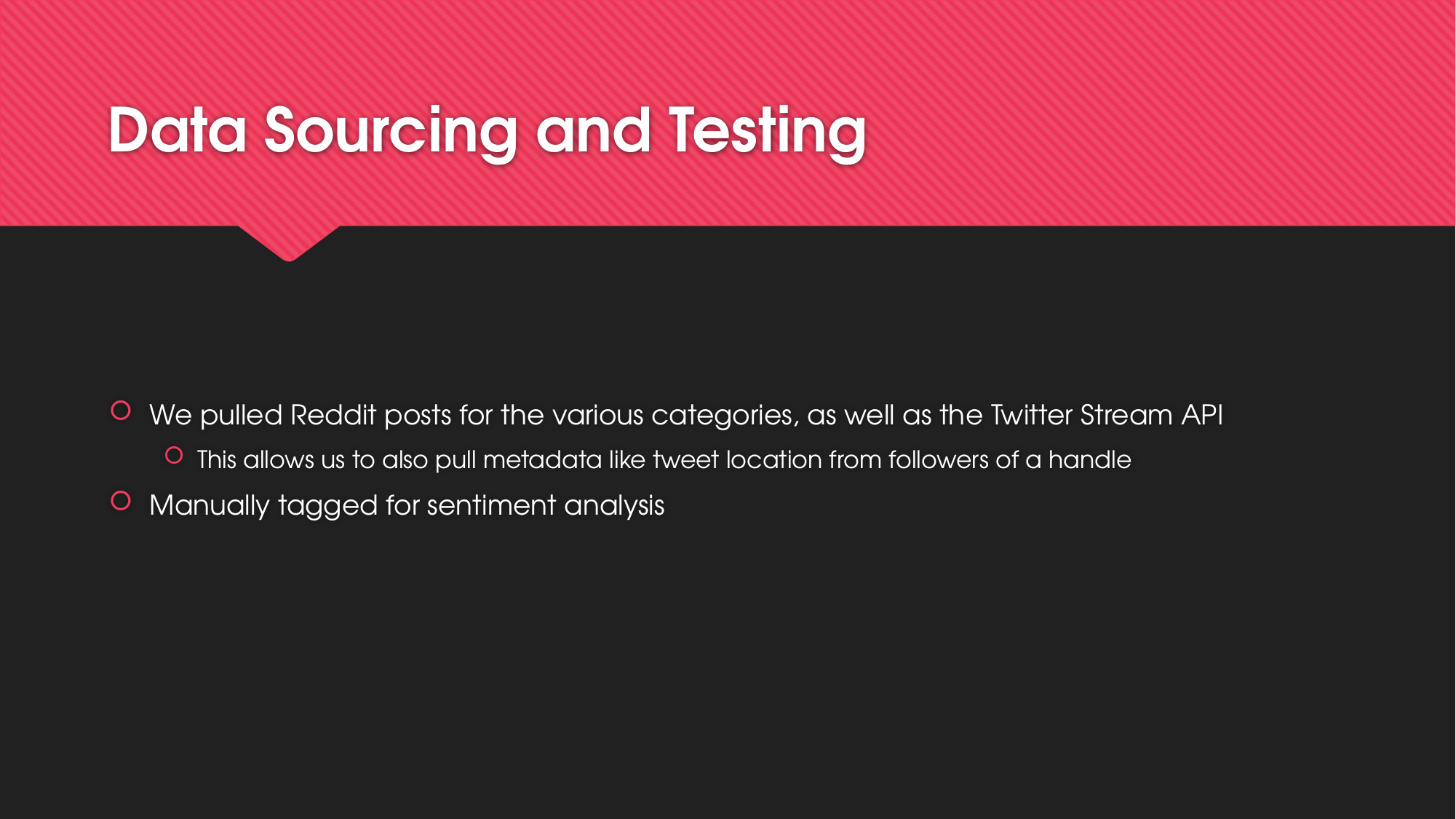

# Data Sourcing and Testing
We pulled Reddit posts for the various categories, as well as the Twitter Stream API
This allows us to also pull metadata like tweet location from followers of a handle
Manually tagged for sentiment analysis